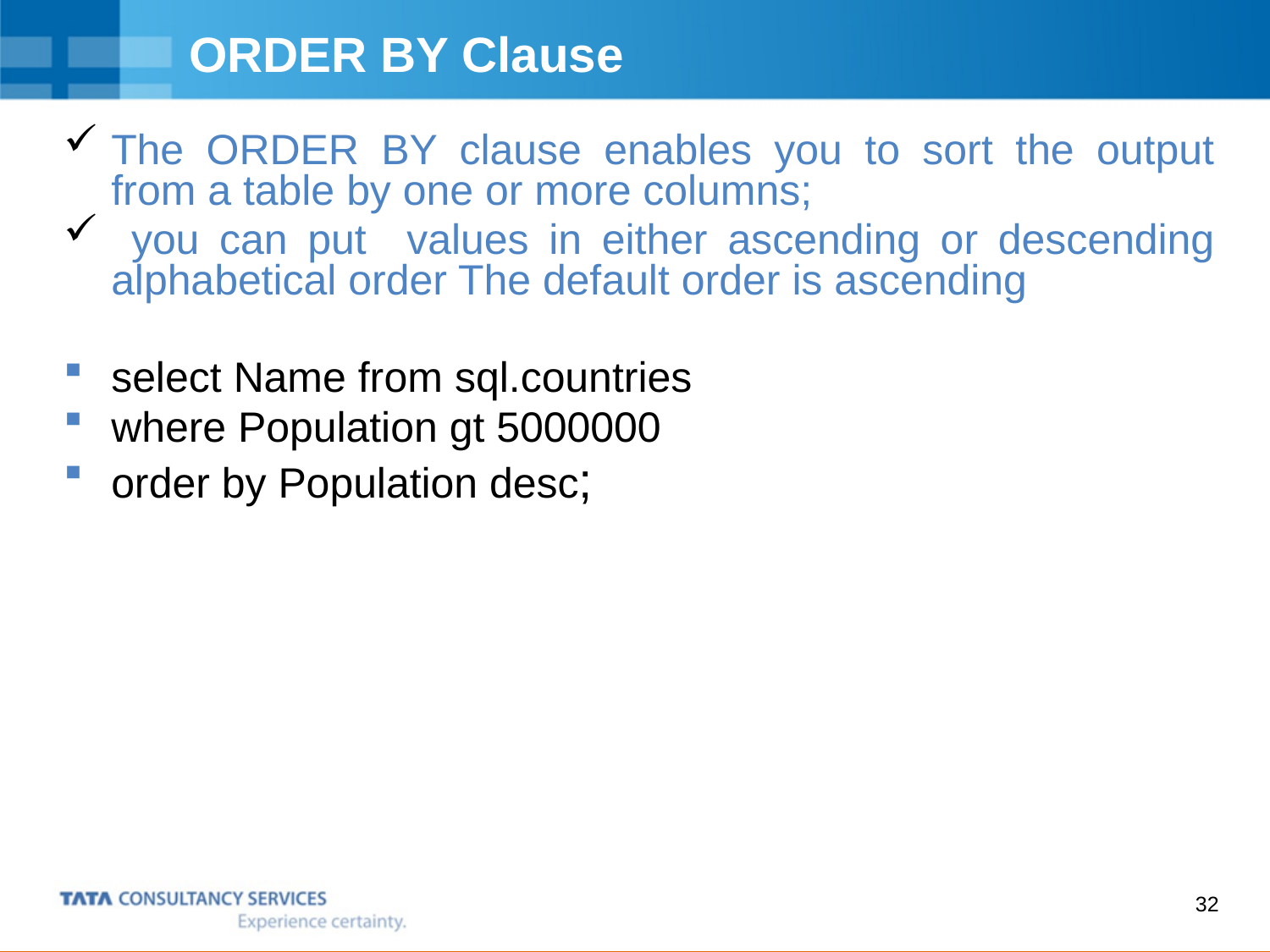

# ORDER BY Clause
The ORDER BY clause enables you to sort the output from a table by one or more columns;
 you can put  values in either ascending or descending alphabetical order The default order is ascending

select Name from sql.countries
where Population gt 5000000
order by Population desc;